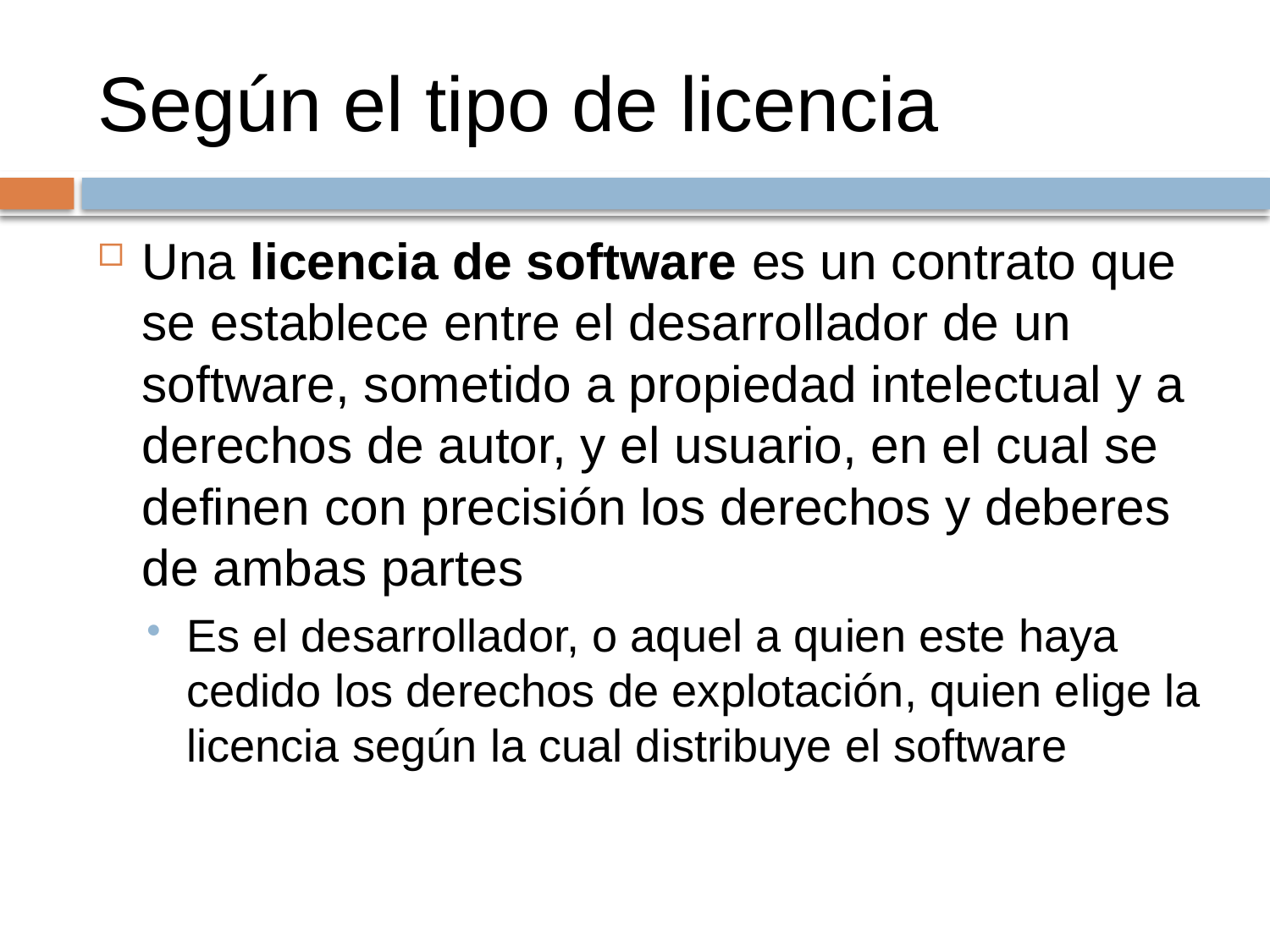

# Según el tipo de licencia
Una licencia de software es un contrato que se establece entre el desarrollador de un software, sometido a propiedad intelectual y a derechos de autor, y el usuario, en el cual se definen con precisión los derechos y deberes de ambas partes
Es el desarrollador, o aquel a quien este haya cedido los derechos de explotación, quien elige la licencia según la cual distribuye el software